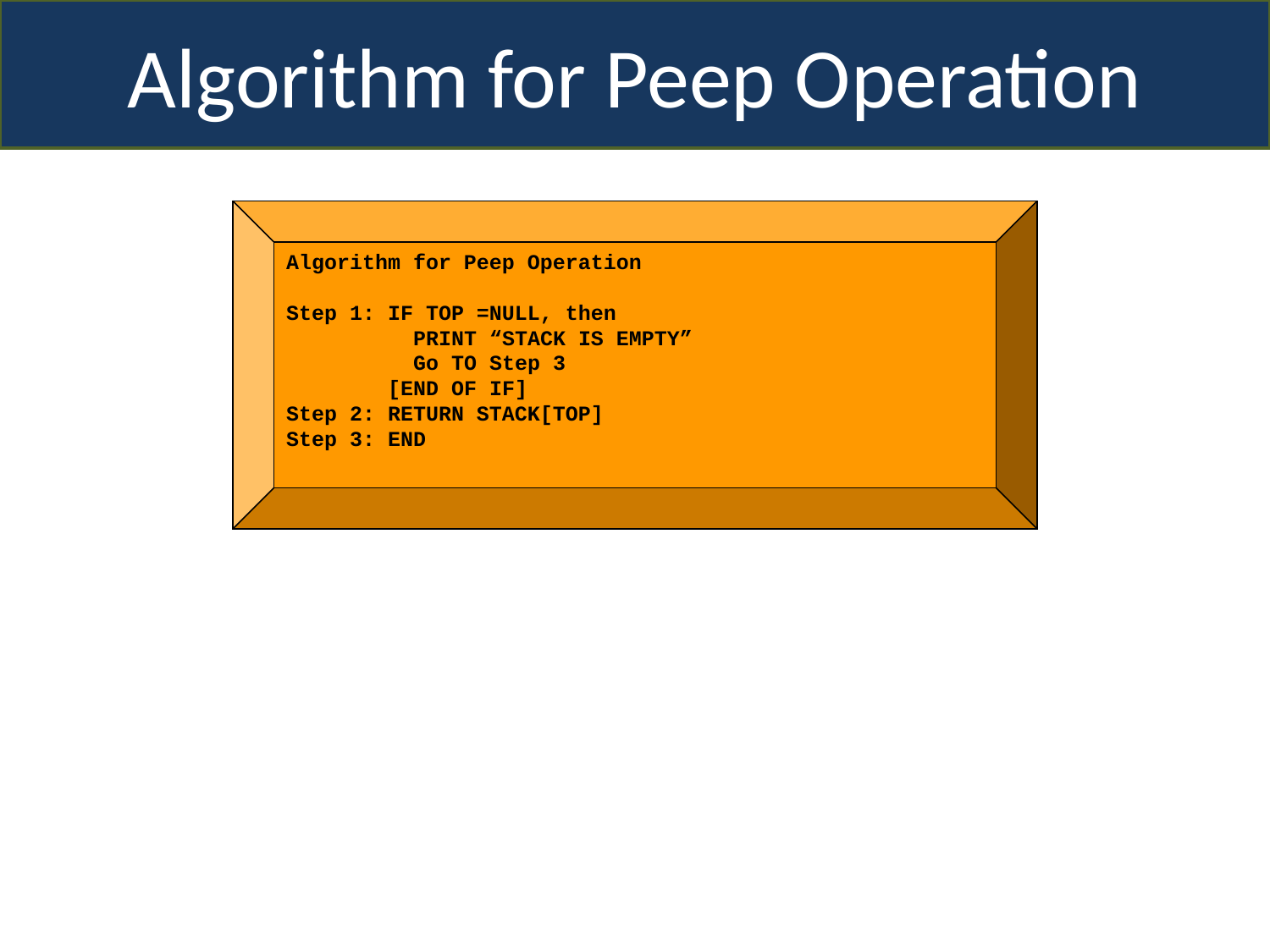

Algorithm for Peep Operation
Algorithm for Peep Operation

Step 1: IF TOP =NULL, then
  	PRINT “STACK IS EMPTY”
	Go TO Step 3
        [END OF IF]
Step 2: RETURN STACK[TOP]
Step 3: END